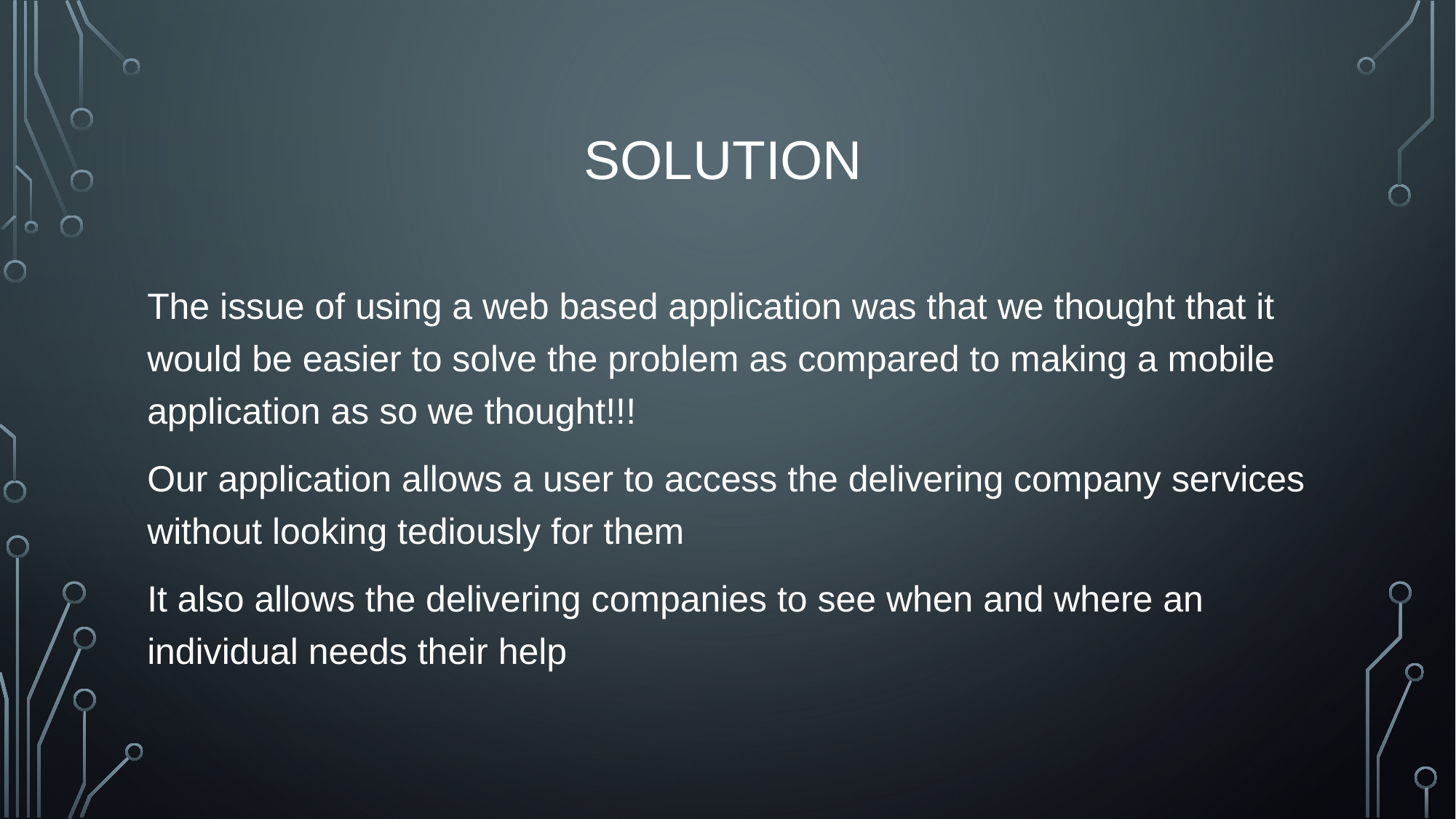

# solution
The issue of using a web based application was that we thought that it would be easier to solve the problem as compared to making a mobile application as so we thought!!!
Our application allows a user to access the delivering company services without looking tediously for them
It also allows the delivering companies to see when and where an individual needs their help